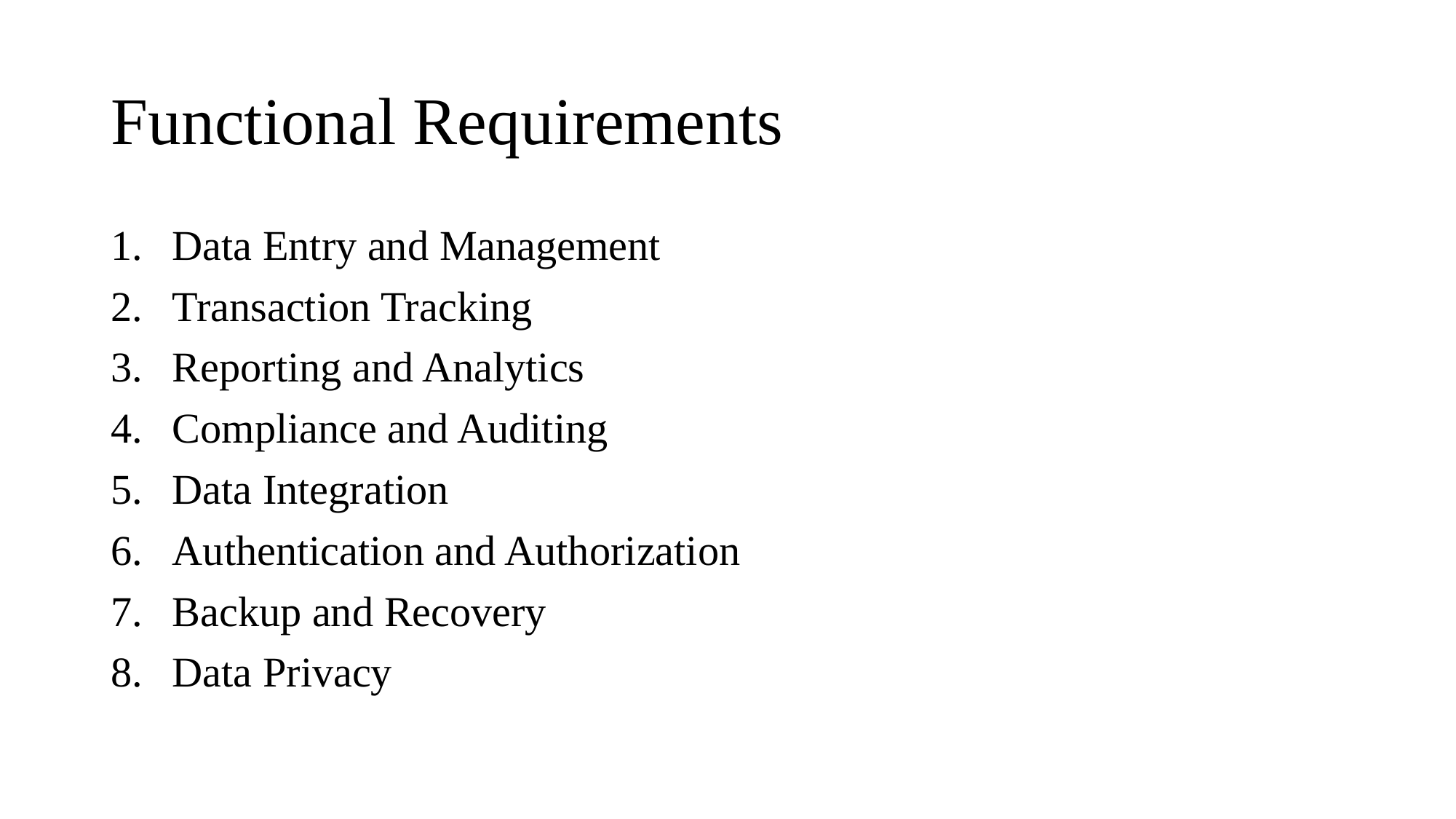

# Functional Requirements
Data Entry and Management
Transaction Tracking
Reporting and Analytics
Compliance and Auditing
Data Integration
Authentication and Authorization
Backup and Recovery
Data Privacy